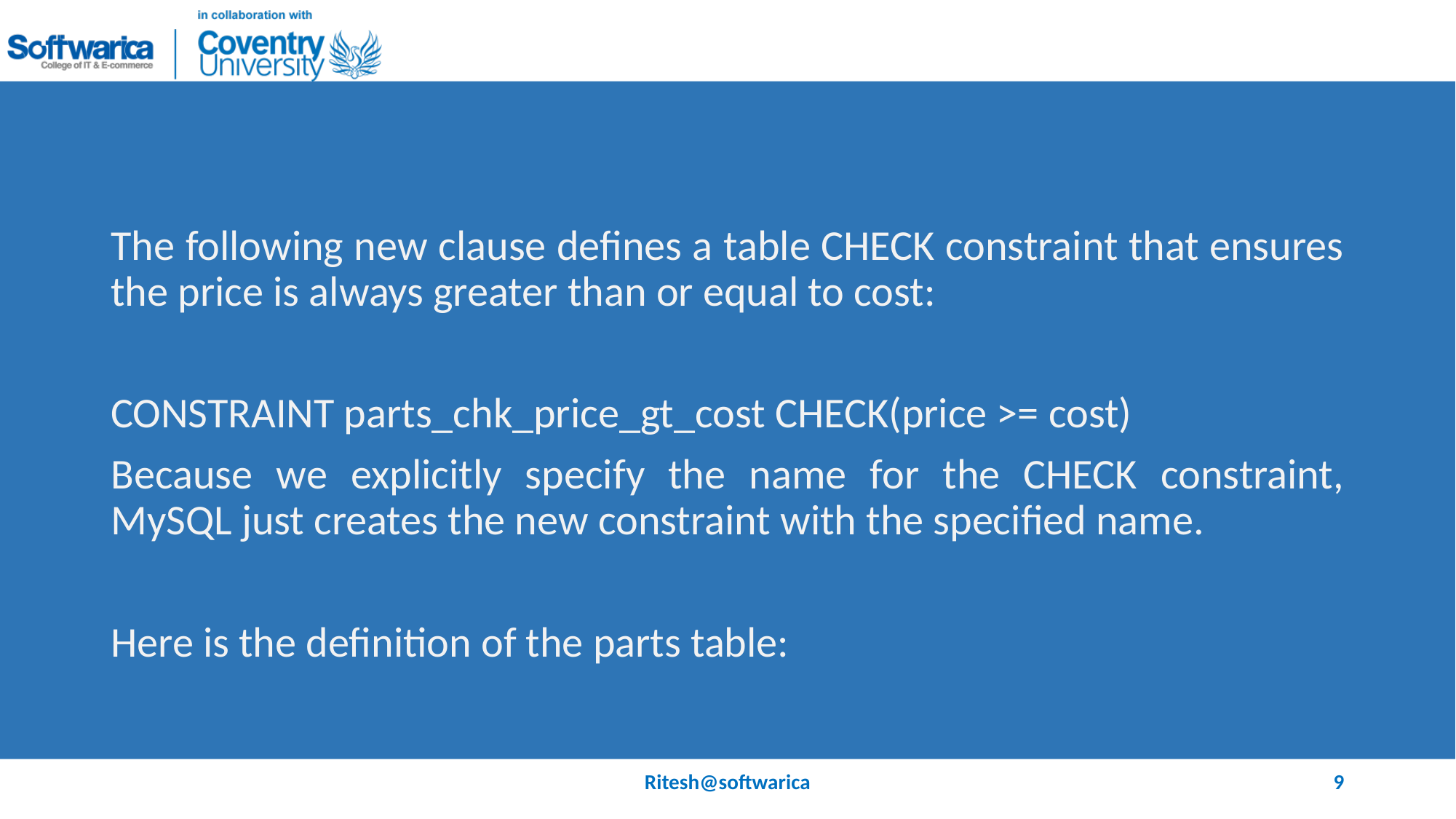

#
The following new clause defines a table CHECK constraint that ensures the price is always greater than or equal to cost:

CONSTRAINT parts_chk_price_gt_cost CHECK(price >= cost)
Because we explicitly specify the name for the CHECK constraint, MySQL just creates the new constraint with the specified name.

Here is the definition of the parts table:
Ritesh@softwarica
9